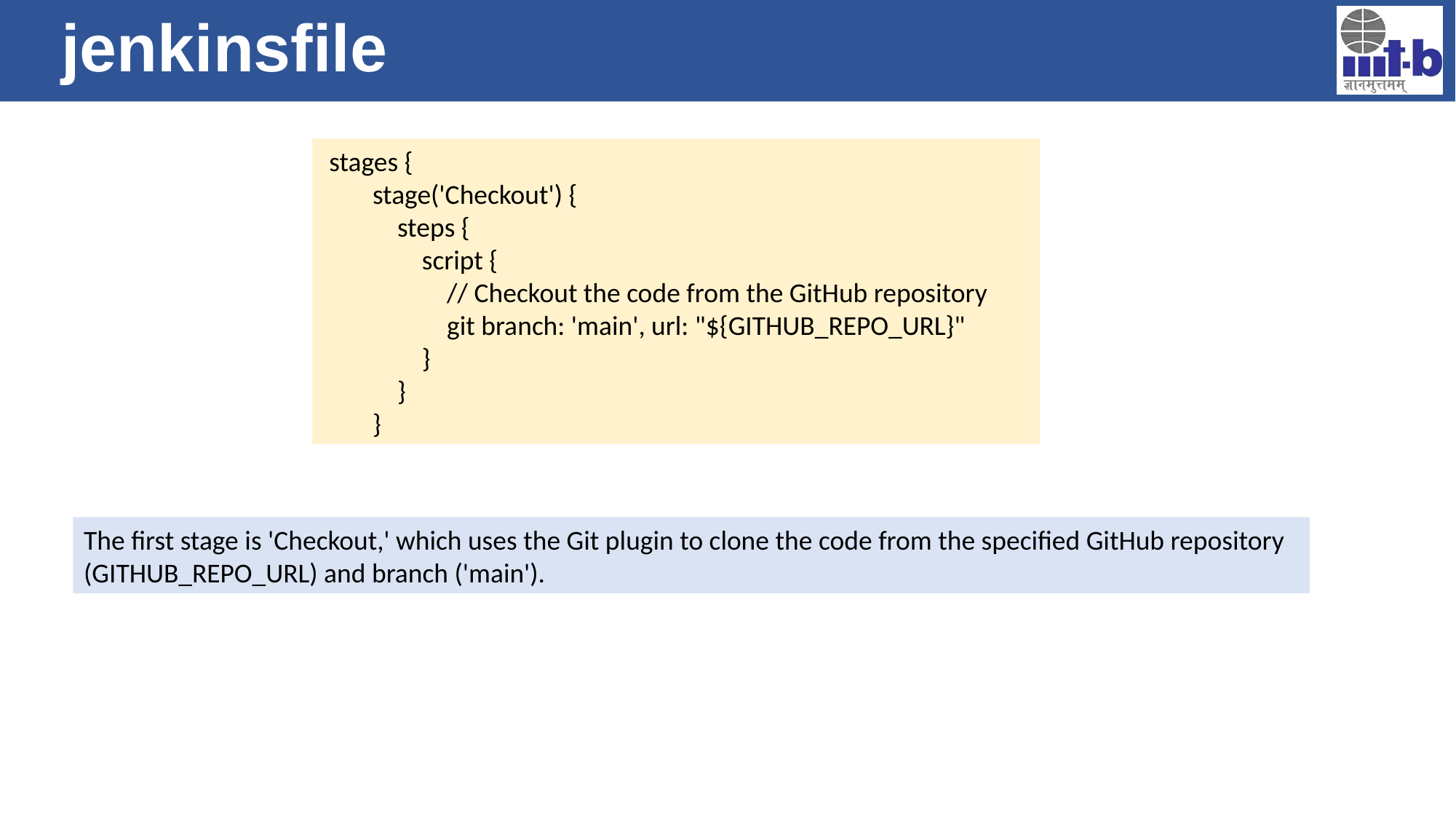

# jenkinsfile
 stages {
        stage('Checkout') {
            steps {
                script {
                    // Checkout the code from the GitHub repository
                    git branch: 'main', url: "${GITHUB_REPO_URL}"
                }
            }
        }
The first stage is 'Checkout,' which uses the Git plugin to clone the code from the specified GitHub repository (GITHUB_REPO_URL) and branch ('main').